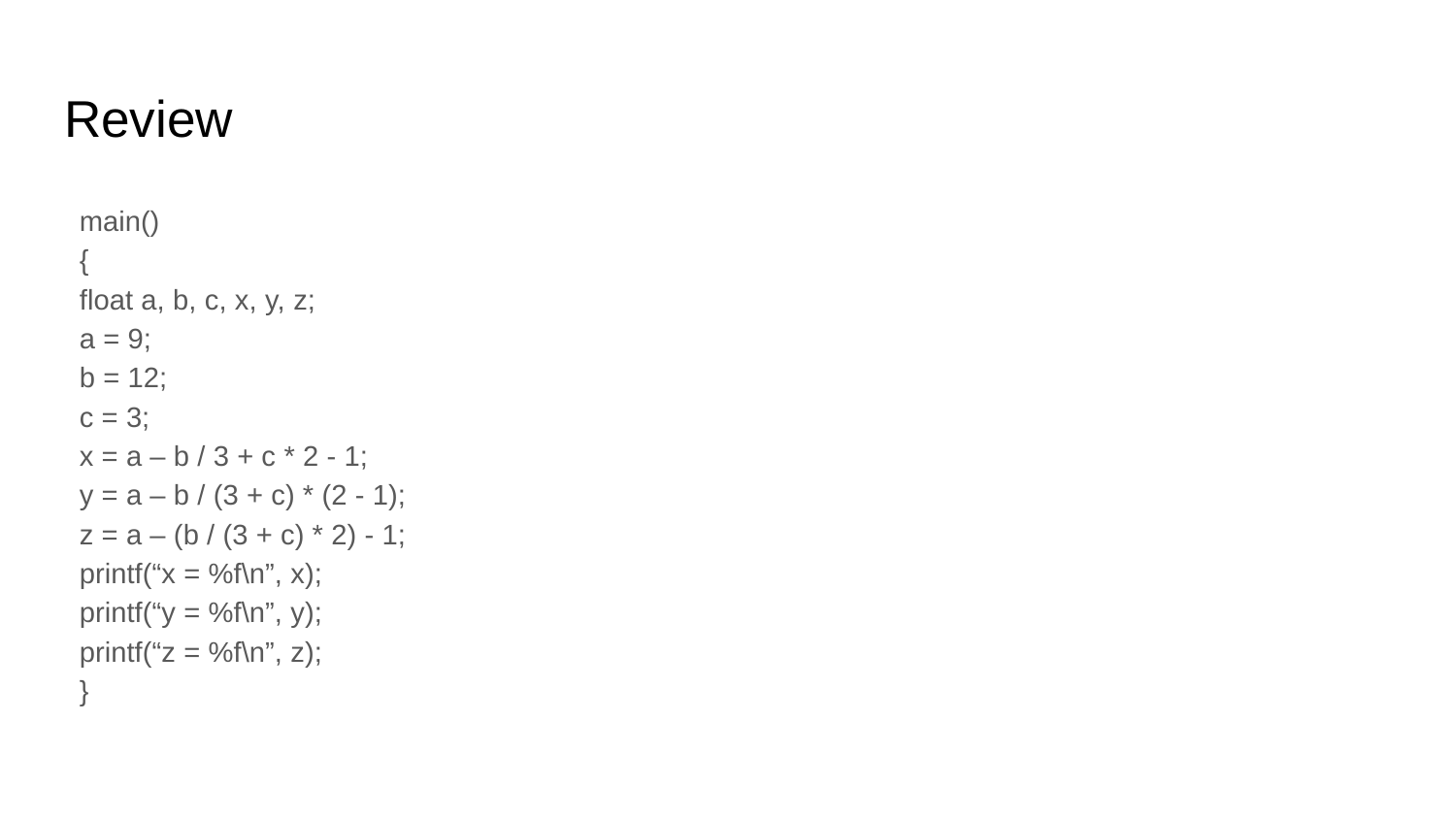

# Review
main()
{
	float a, b, c, x, y, z;
	a = 9;
	b = 12;
	c = 3;
	x = a – b / 3 + c * 2 - 1;
	y = a – b / (3 + c) * (2 - 1);
	z = a – (b / (3 + c) * 2) - 1;
	printf(“x = %f\n”, x);
	printf(“y = %f\n”, y);
	printf(“z = %f\n”, z);
}